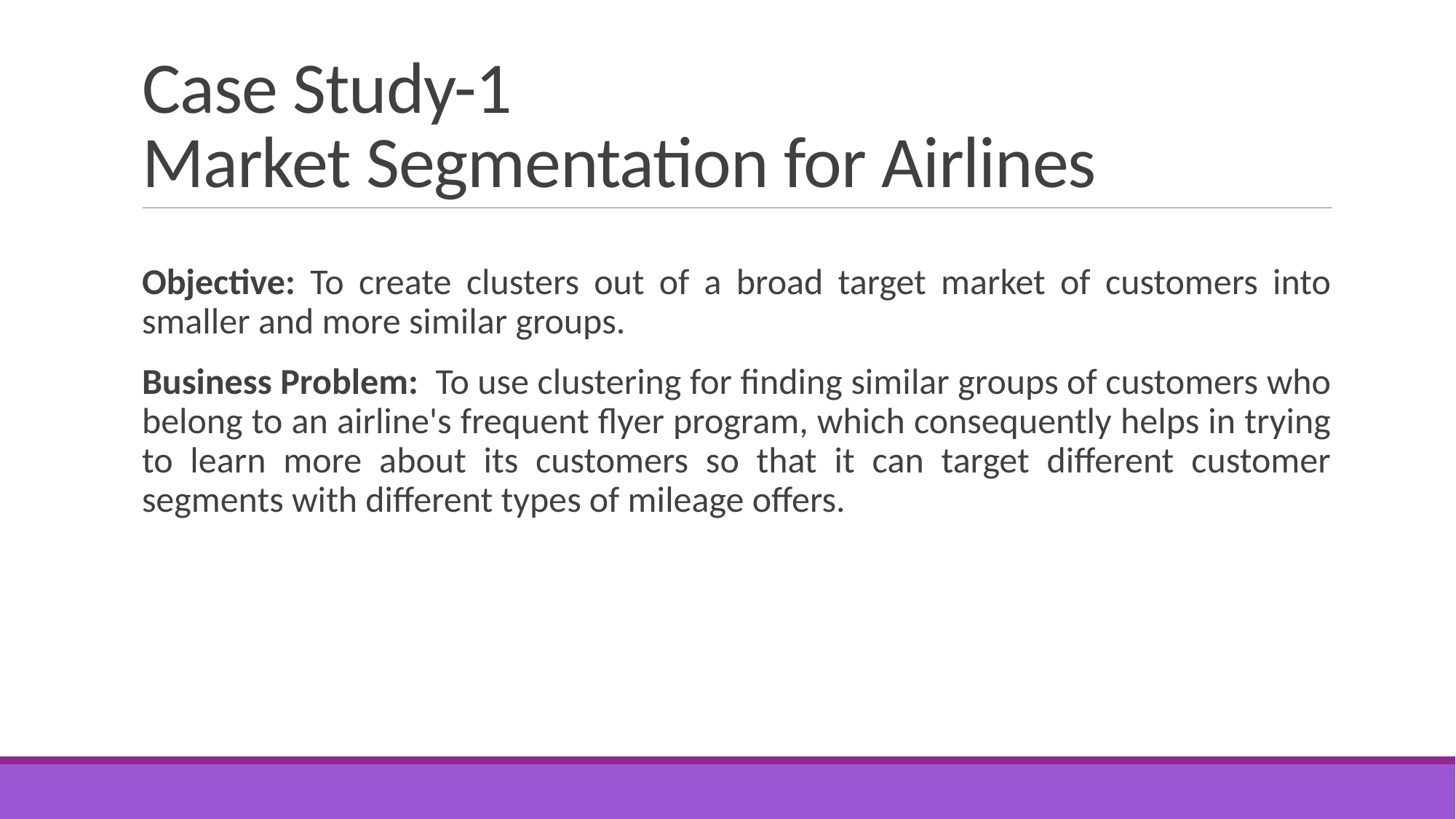

# Case Study-1 Market Segmentation for Airlines
Objective: To create clusters out of a broad target market of customers into smaller and more similar groups.
Business Problem:  To use clustering for finding similar groups of customers who belong to an airline's frequent flyer program, which consequently helps in trying to learn more about its customers so that it can target different customer segments with different types of mileage offers.